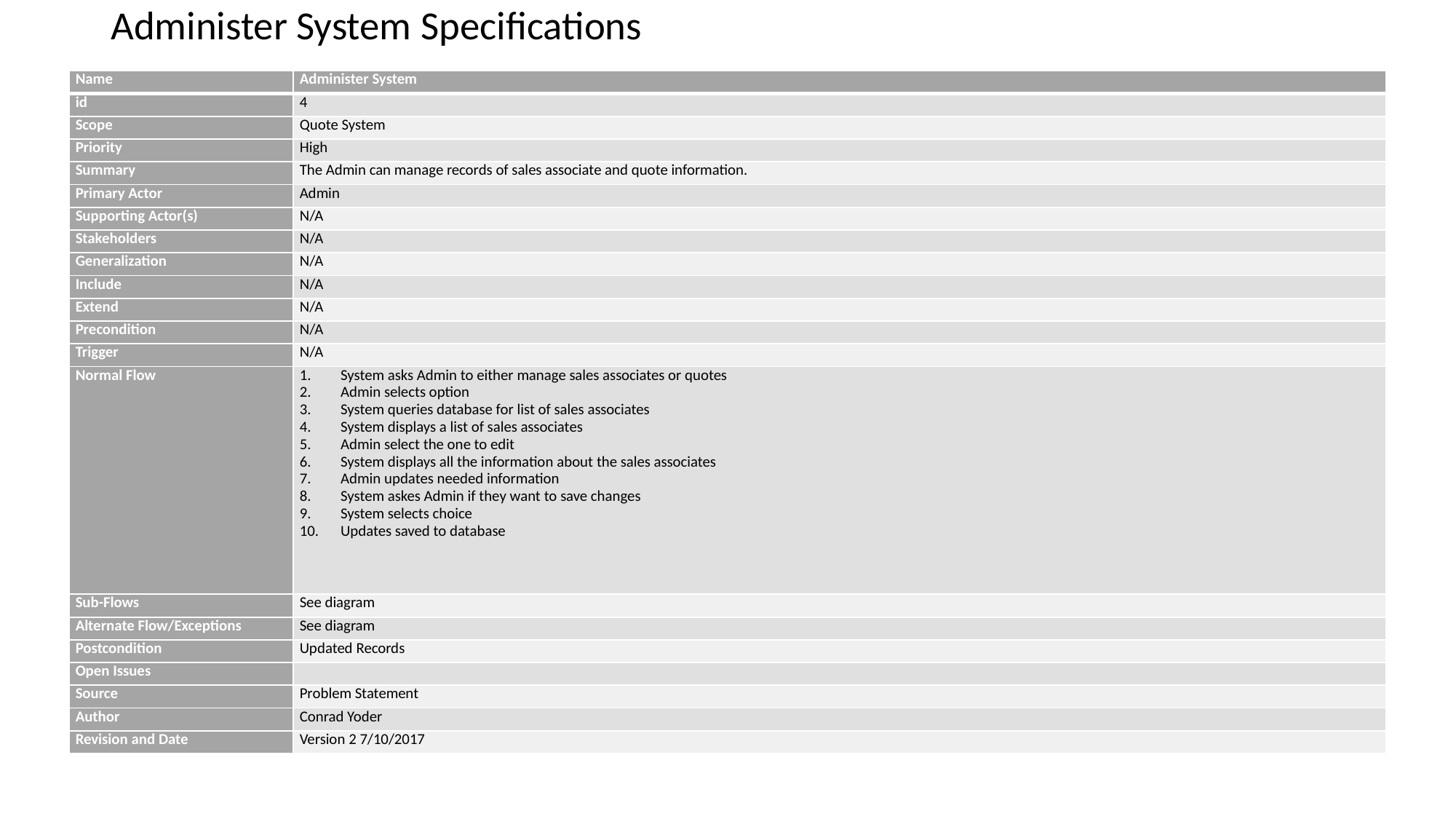

# Administer System Specifications
| Name | Administer System |
| --- | --- |
| id | 4 |
| Scope | Quote System |
| Priority | High |
| Summary | The Admin can manage records of sales associate and quote information. |
| Primary Actor | Admin |
| Supporting Actor(s) | N/A |
| Stakeholders | N/A |
| Generalization | N/A |
| Include | N/A |
| Extend | N/A |
| Precondition | N/A |
| Trigger | N/A |
| Normal Flow | System asks Admin to either manage sales associates or quotes Admin selects option System queries database for list of sales associates System displays a list of sales associates Admin select the one to edit System displays all the information about the sales associates Admin updates needed information System askes Admin if they want to save changes System selects choice Updates saved to database |
| Sub-Flows | See diagram |
| Alternate Flow/Exceptions | See diagram |
| Postcondition | Updated Records |
| Open Issues |  |
| Source | Problem Statement |
| Author | Conrad Yoder |
| Revision and Date | Version 2 7/10/2017 |